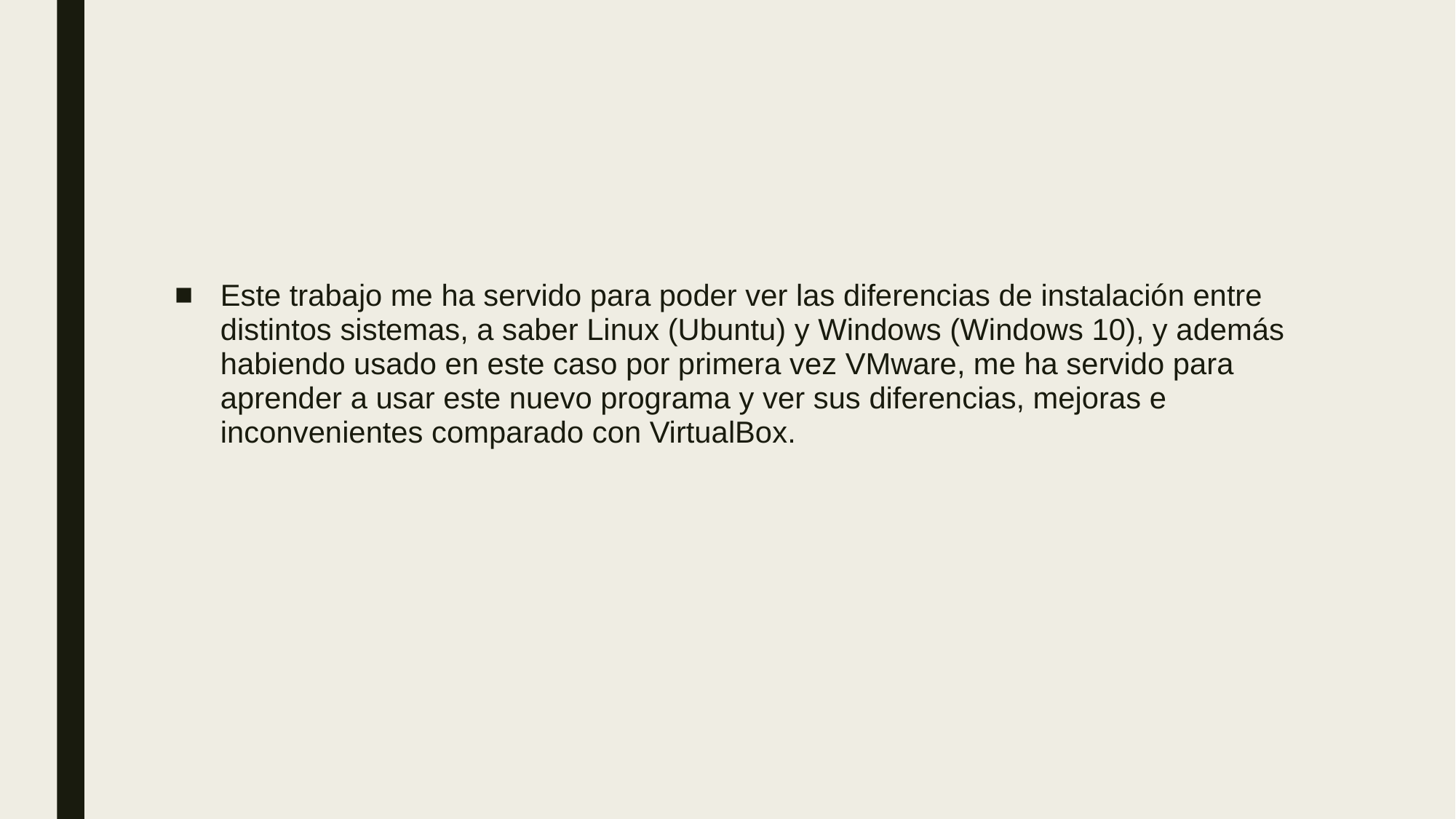

Este trabajo me ha servido para poder ver las diferencias de instalación entre distintos sistemas, a saber Linux (Ubuntu) y Windows (Windows 10), y además habiendo usado en este caso por primera vez VMware, me ha servido para aprender a usar este nuevo programa y ver sus diferencias, mejoras e inconvenientes comparado con VirtualBox.